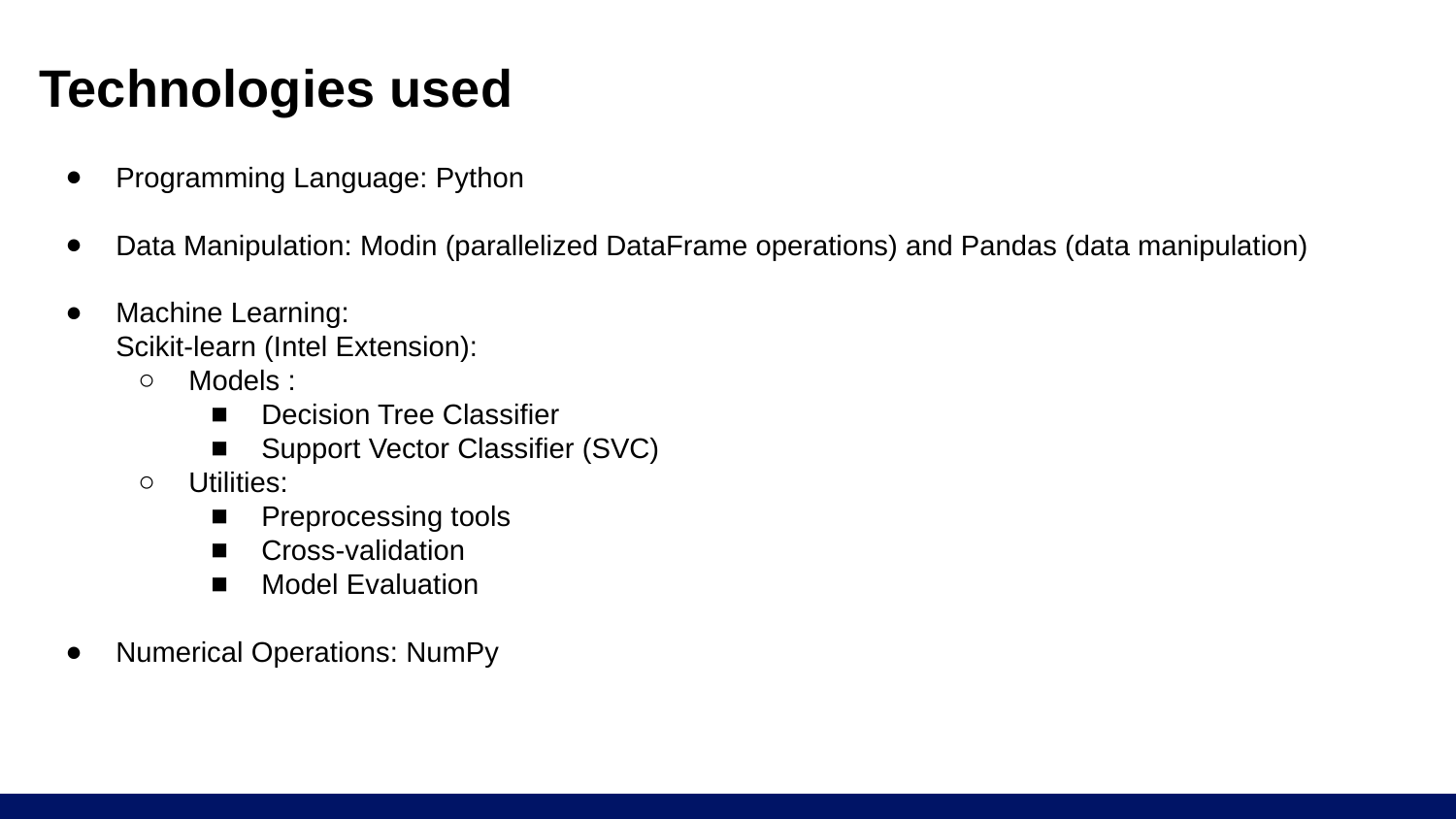

# Technologies used
Programming Language: Python

Data Manipulation: Modin (parallelized DataFrame operations) and Pandas (data manipulation)

Machine Learning:
Scikit-learn (Intel Extension):
Models :
Decision Tree Classifier
Support Vector Classifier (SVC)
Utilities:
Preprocessing tools
Cross-validation
Model Evaluation

Numerical Operations: NumPy